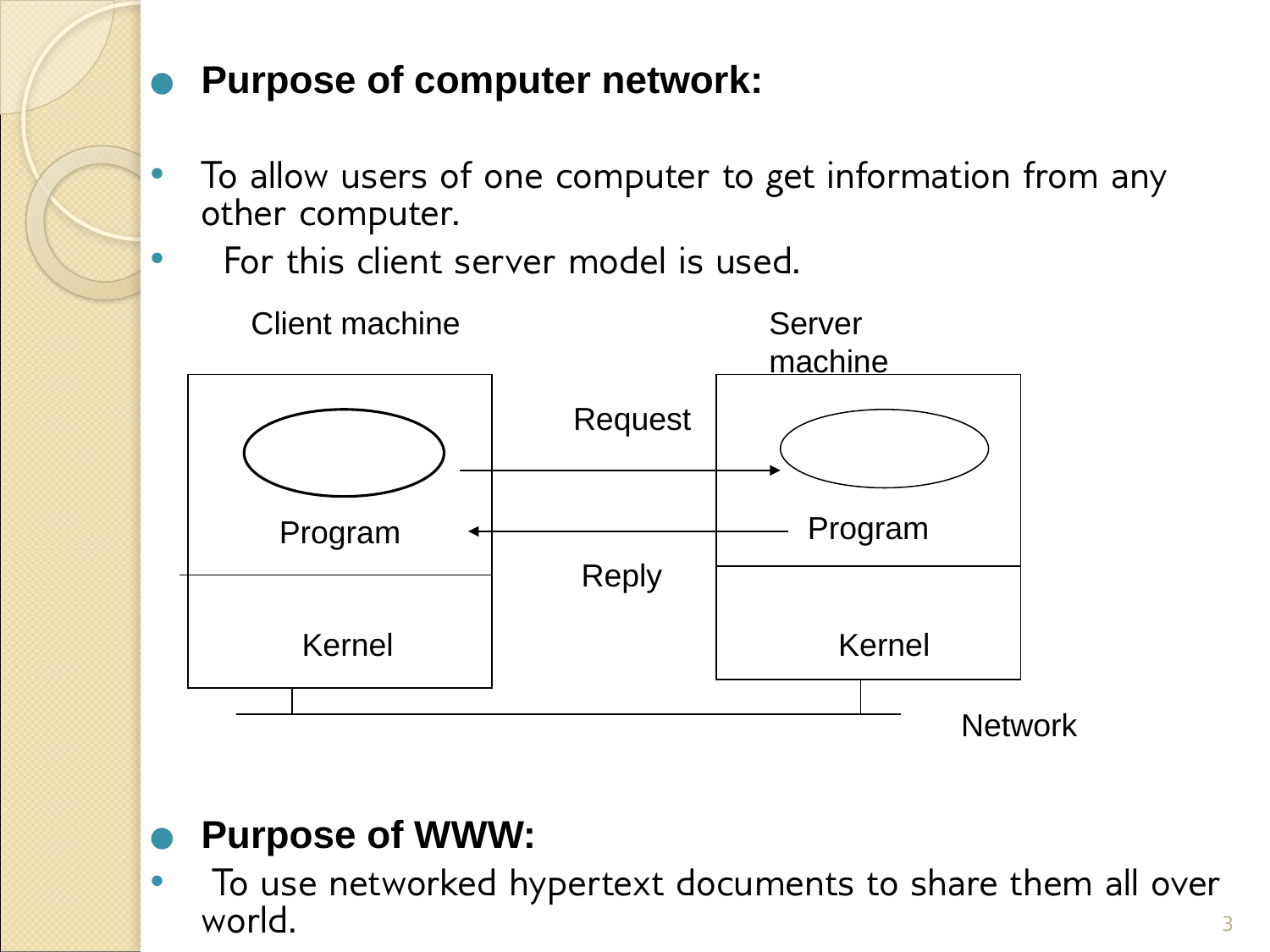

Purpose of computer network:

To allow users of one computer to get information from any other computer.
  For this client server model is used.

Purpose of WWW:
 To use networked hypertext documents to share them all over world.

   Client machine
Server machine
Program
Program
     Request

     Reply
      Kernel
      Kernel
Network
3